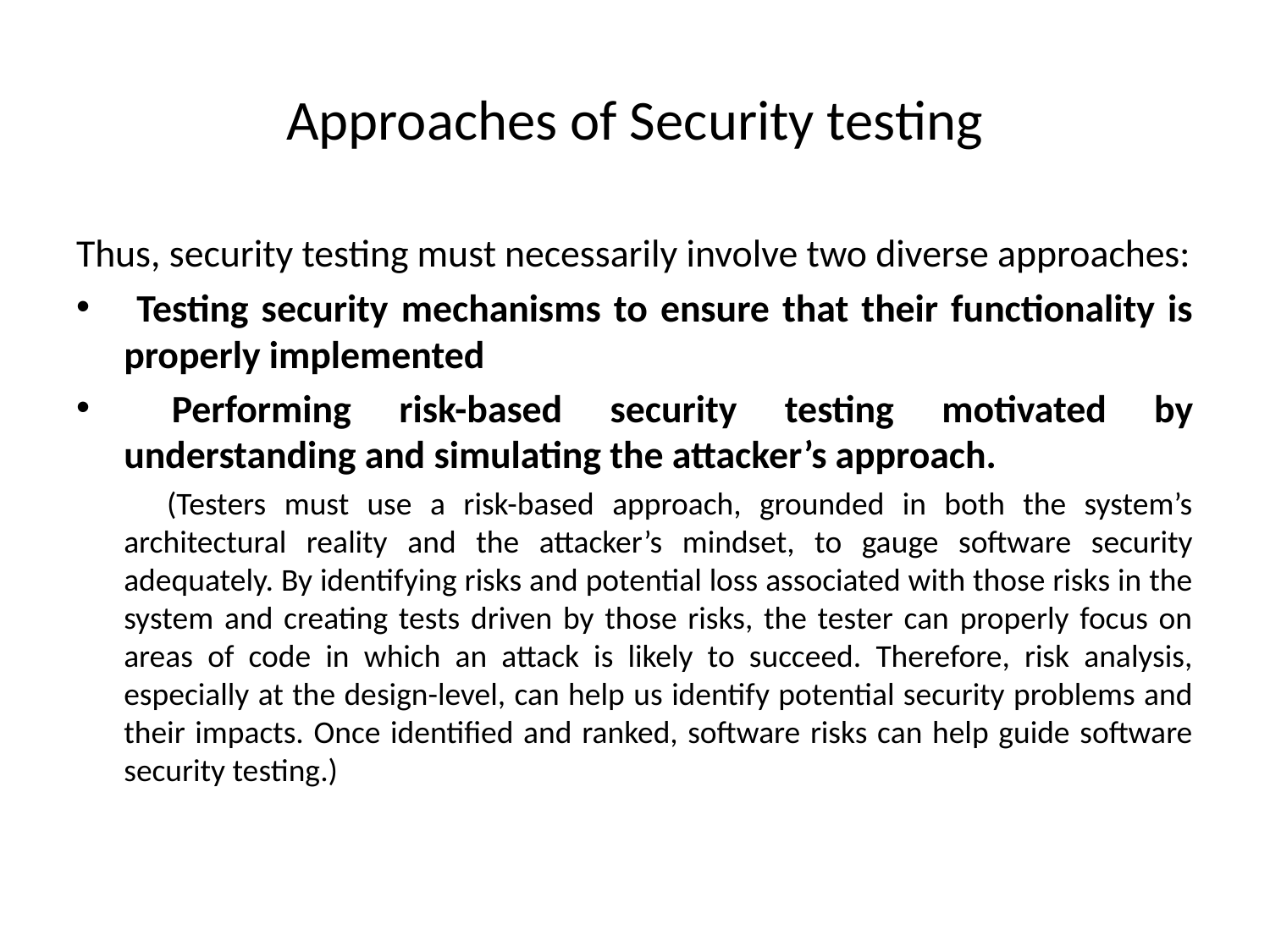

# Approaches of Security testing
Thus, security testing must necessarily involve two diverse approaches:
 Testing security mechanisms to ensure that their functionality is properly implemented
 Performing risk-based security testing motivated by understanding and simulating the attacker’s approach.
     (Testers must use a risk-based approach, grounded in both the system’s architectural reality and the attacker’s mindset, to gauge software security adequately. By identifying risks and potential loss associated with those risks in the system and creating tests driven by those risks, the tester can properly focus on areas of code in which an attack is likely to succeed. Therefore, risk analysis, especially at the design-level, can help us identify potential security problems and their impacts. Once identified and ranked, software risks can help guide software security testing.)